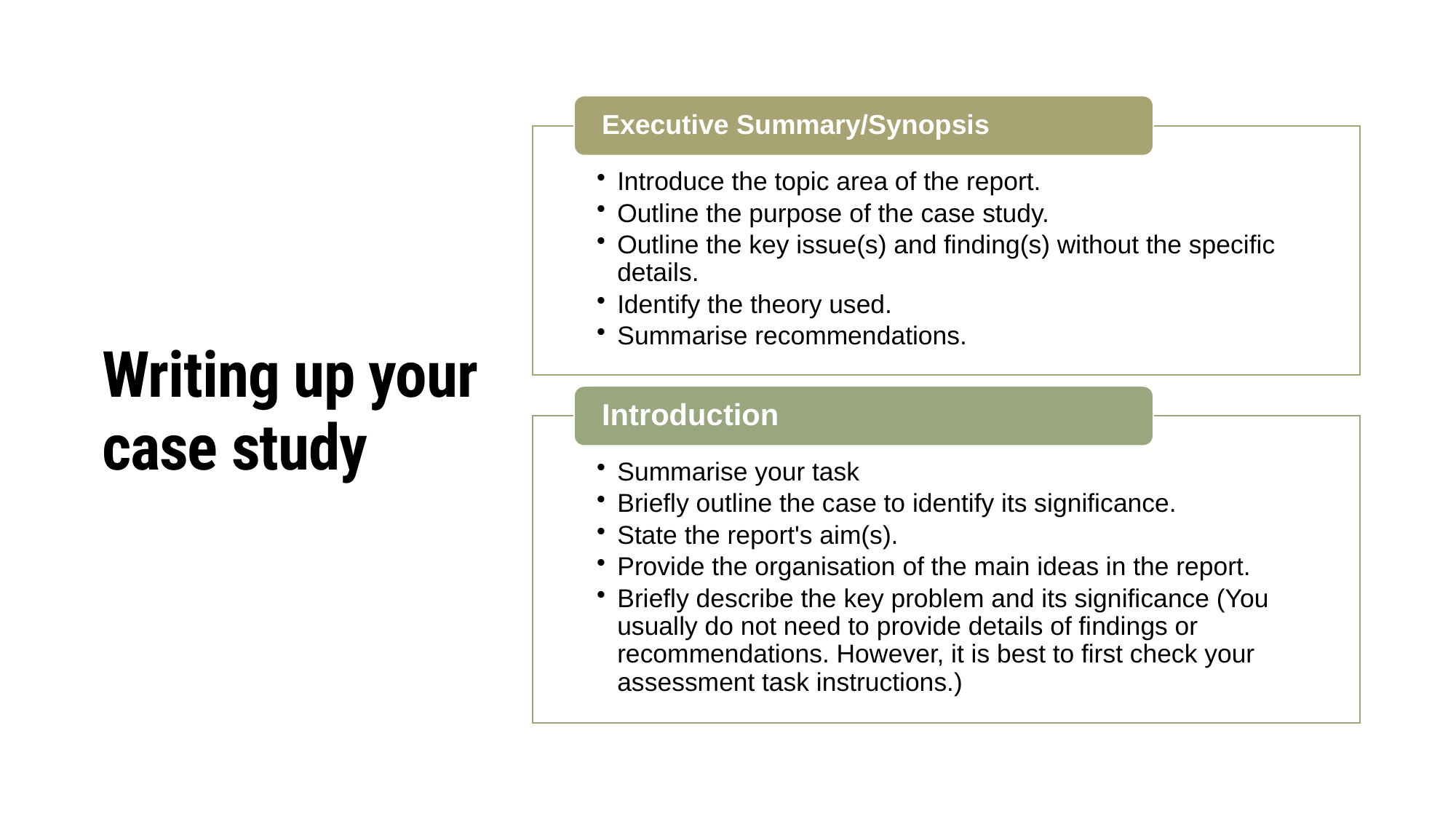

Introduce the topic area of the report.
Outline the purpose of the case study.
Outline the key issue(s) and finding(s) without the specific details.
Identify the theory used.
Summarise recommendations.
Executive Summary/Synopsis
Summarise your task
Briefly outline the case to identify its significance.
State the report's aim(s).
Provide the organisation of the main ideas in the report.
Briefly describe the key problem and its significance (You usually do not need to provide details of findings or recommendations. However, it is best to first check your assessment task instructions.)
Introduction
# Writing up your case study